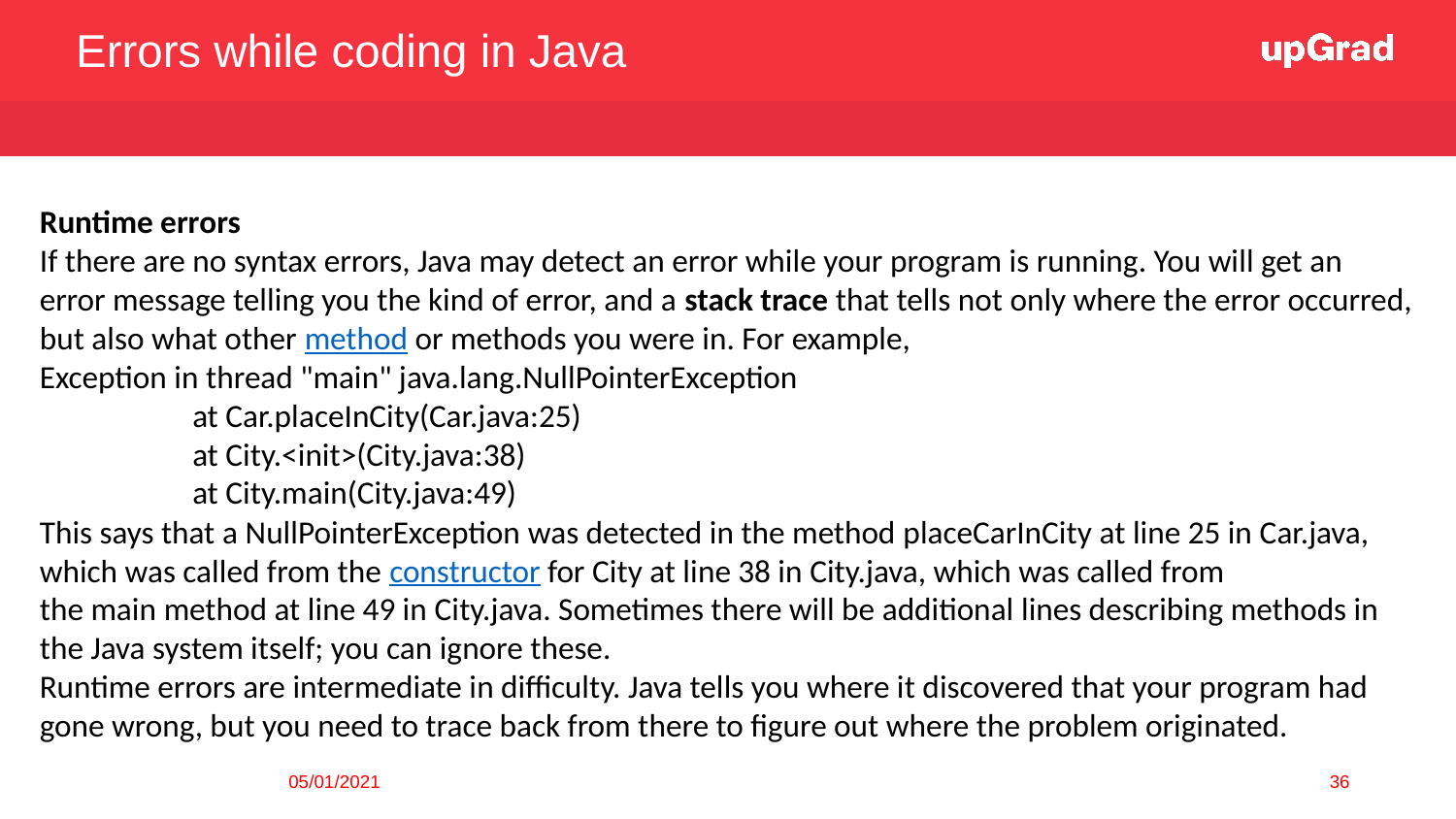

Errors while coding in Java

Runtime errors
If there are no syntax errors, Java may detect an error while your program is running. You will get an error message telling you the kind of error, and a stack trace that tells not only where the error occurred, but also what other method or methods you were in. For example,
Exception in thread "main" java.lang.NullPointerException
	 at Car.placeInCity(Car.java:25)
	 at City.<init>(City.java:38)
	 at City.main(City.java:49)
This says that a NullPointerException was detected in the method placeCarInCity at line 25 in Car.java, which was called from the constructor for City at line 38 in City.java, which was called from the main method at line 49 in City.java. Sometimes there will be additional lines describing methods in the Java system itself; you can ignore these.
Runtime errors are intermediate in difficulty. Java tells you where it discovered that your program had gone wrong, but you need to trace back from there to figure out where the problem originated.

36
05/01/2021